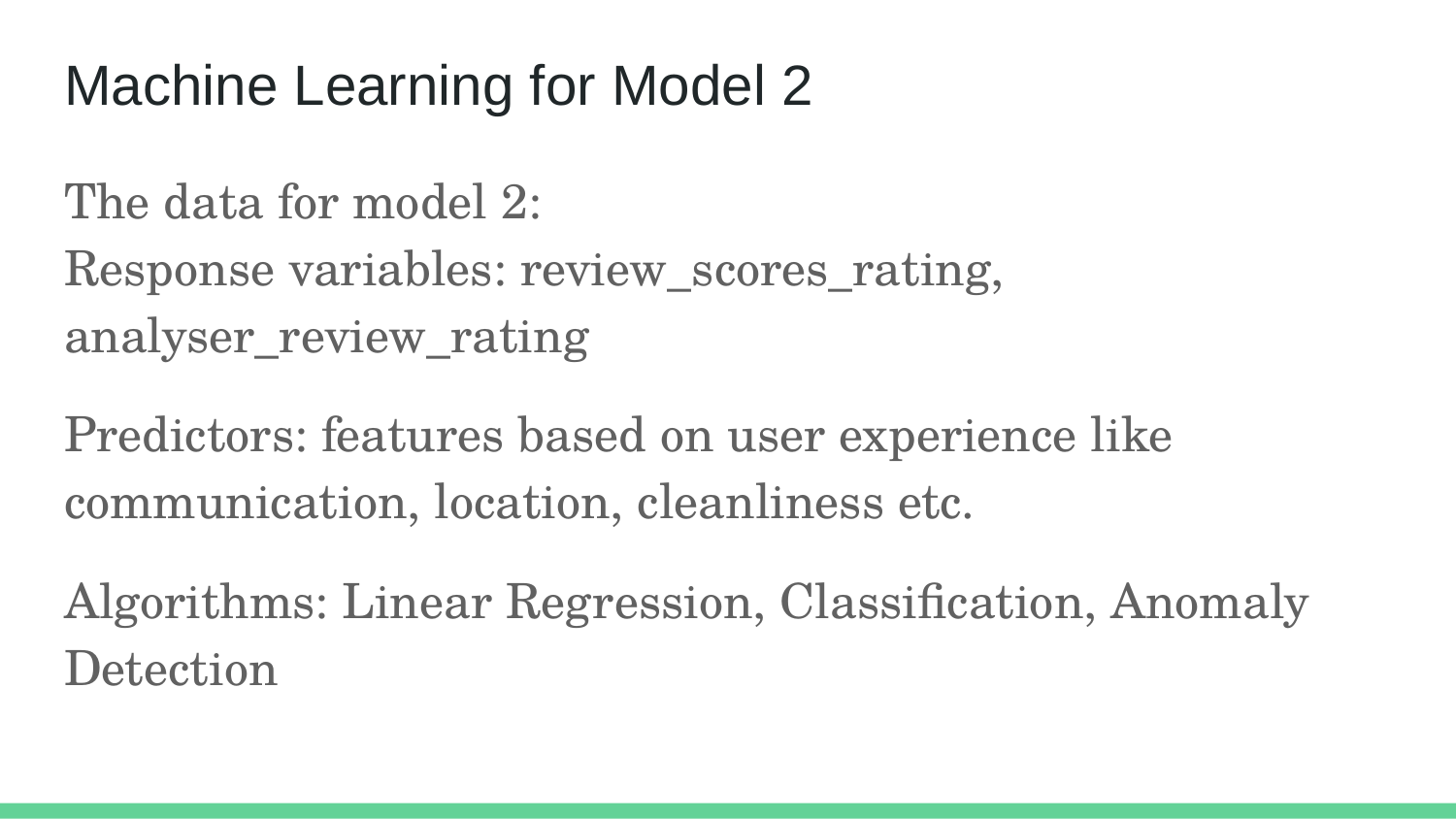

# Machine Learning for Model 2
The data for model 2:
Response variables: review_scores_rating, analyser_review_rating
Predictors: features based on user experience like communication, location, cleanliness etc.
Algorithms: Linear Regression, Classification, Anomaly Detection